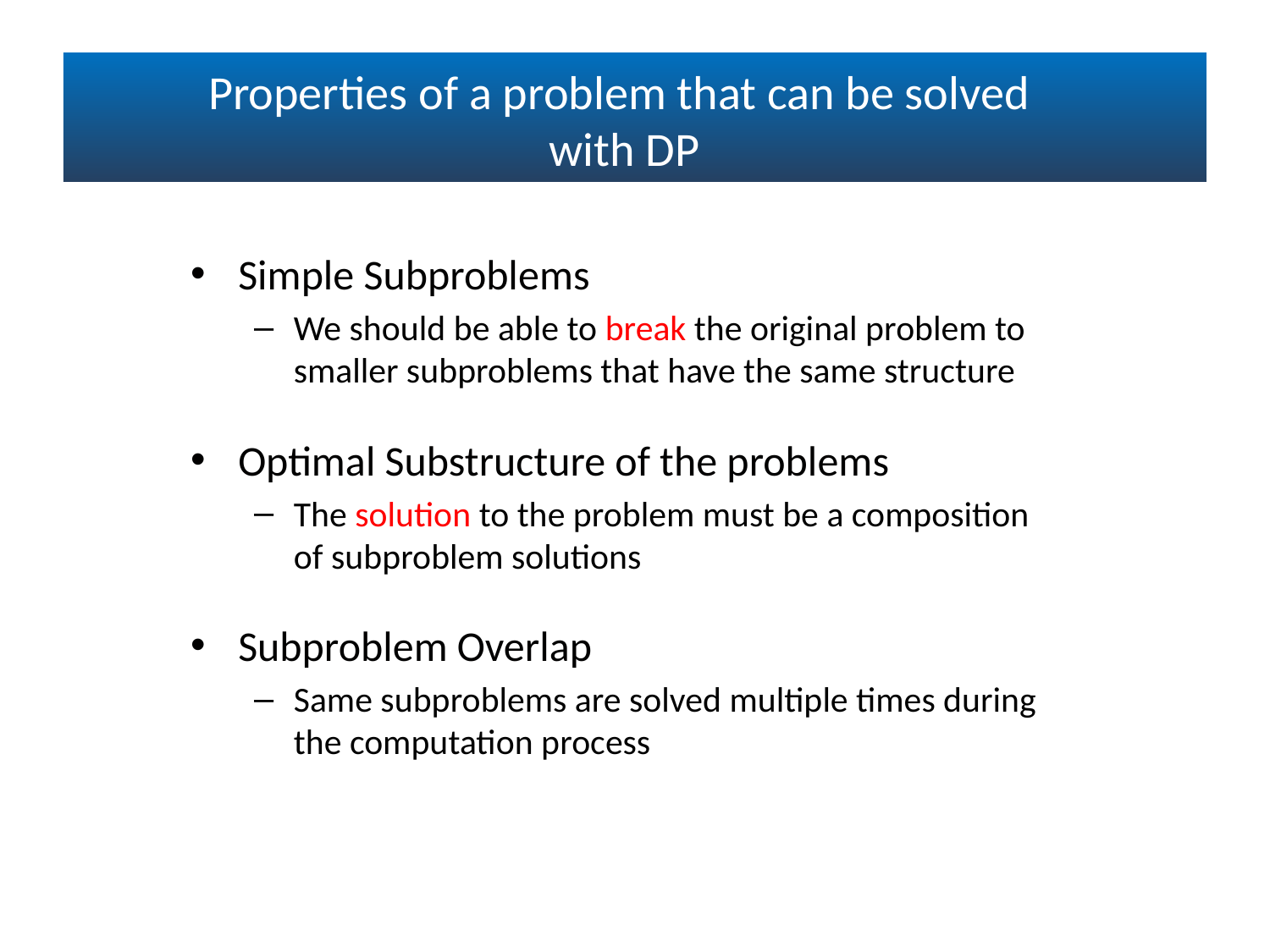

# Properties of a problem that can be solved with DP
Simple Subproblems
We should be able to break the original problem to
smaller subproblems that have the same structure

Optimal Substructure of the problems
The solution to the problem must be a composition
of subproblem solutions

Subproblem Overlap
Same subproblems are solved multiple times during
the computation process